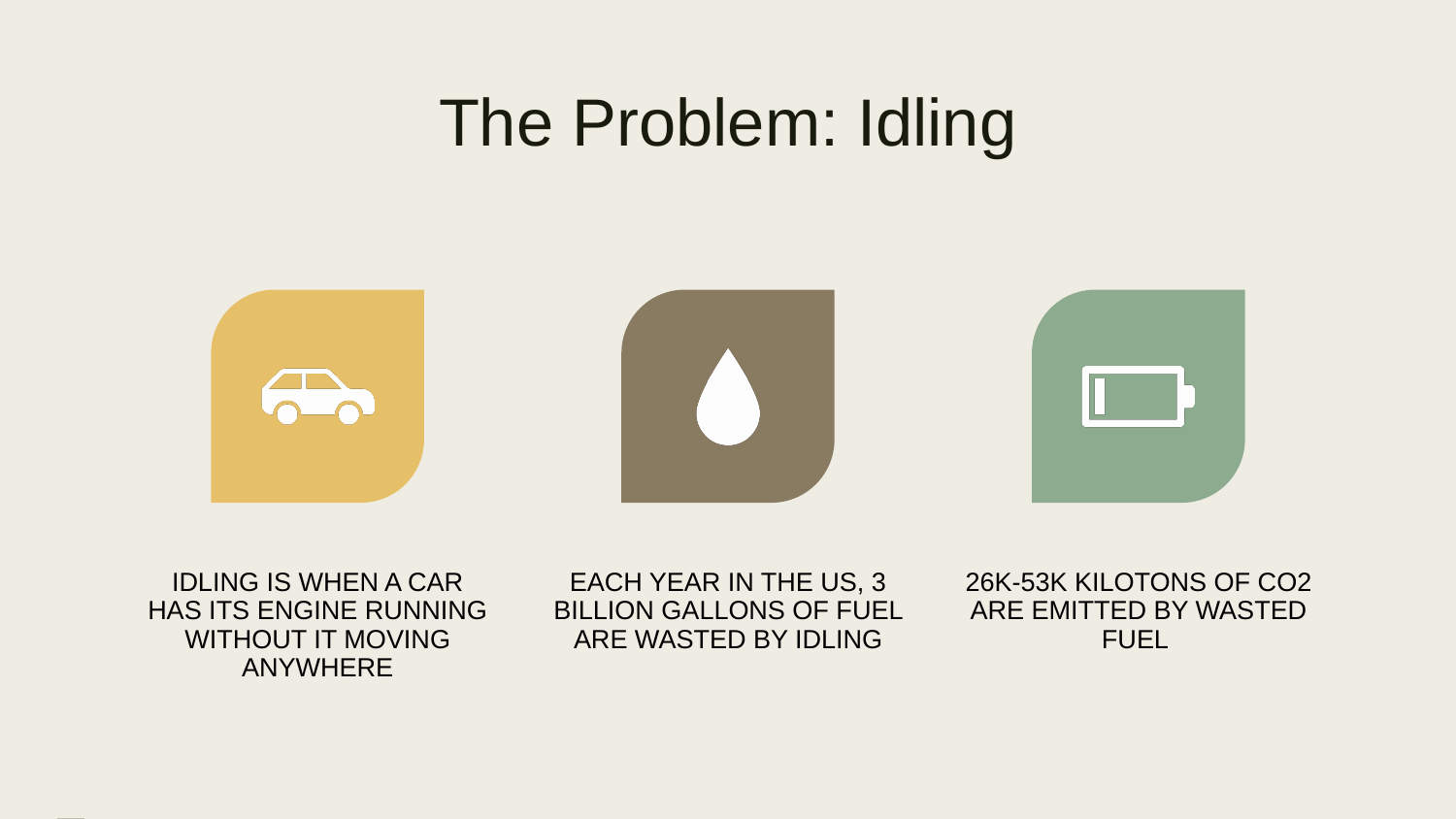

# The Problem: Idling

IDLING IS WHEN A CAR HAS ITS ENGINE RUNNING WITHOUT IT MOVING ANYWHERE

EACH YEAR IN THE US, 3 BILLION GALLONS OF FUEL ARE WASTED BY IDLING

26K-53K KILOTONS OF CO2 ARE EMITTED BY WASTED FUEL